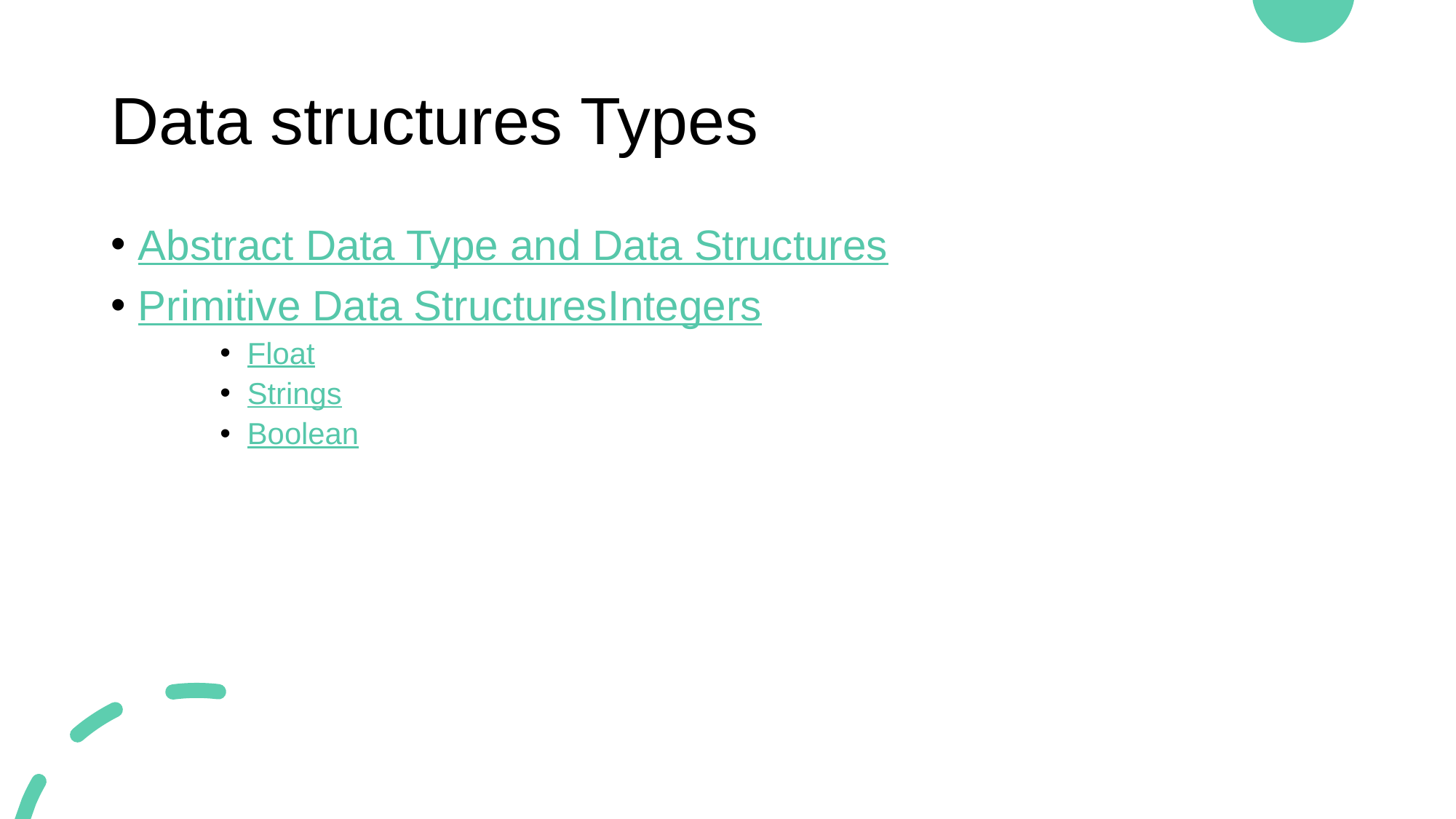

# Data structures Types
Abstract Data Type and Data Structures
Primitive Data StructuresIntegers
Float
Strings
Boolean